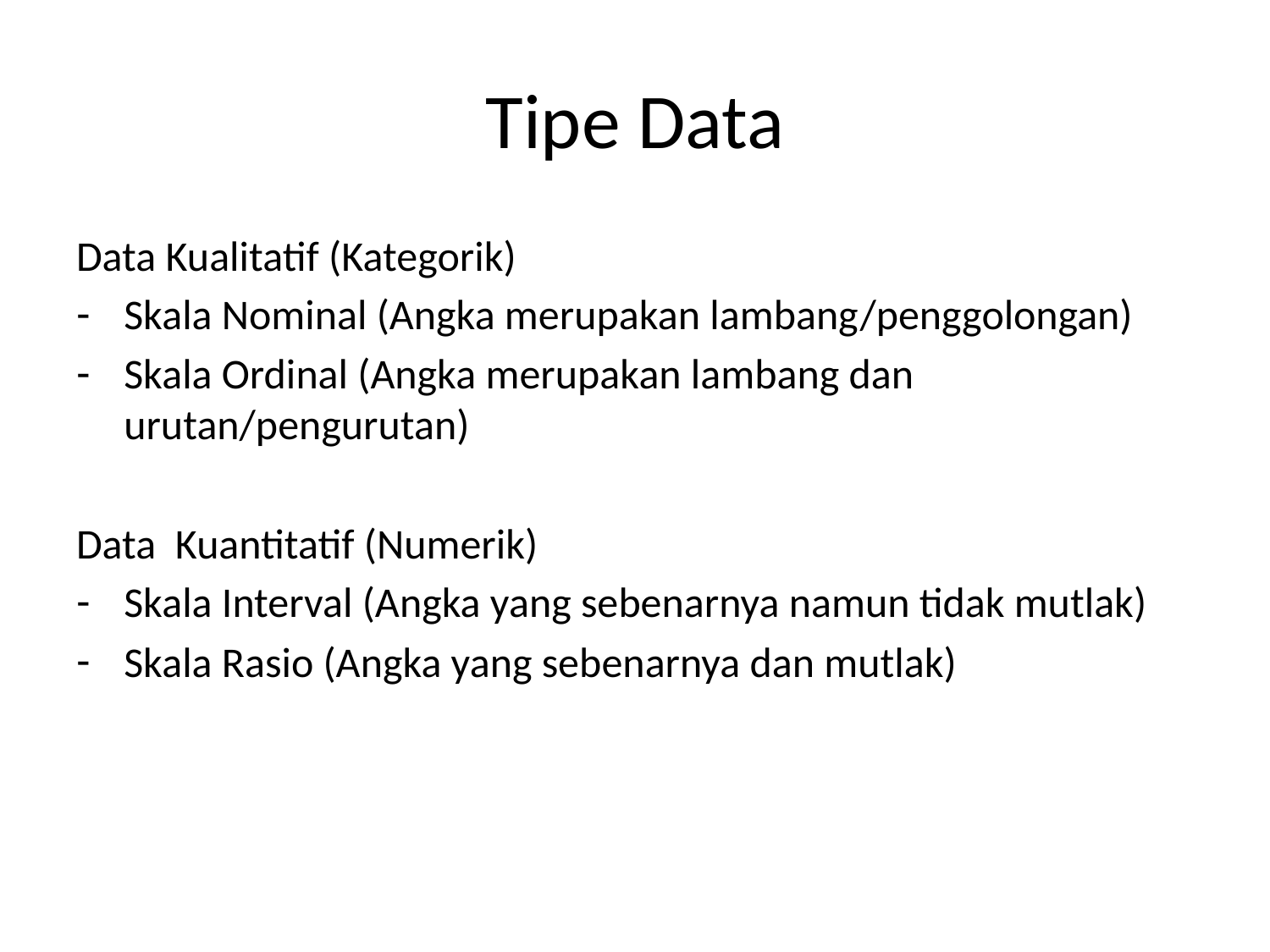

# Tipe Data
Data Kualitatif (Kategorik)
Skala Nominal (Angka merupakan lambang/penggolongan)
Skala Ordinal (Angka merupakan lambang dan urutan/pengurutan)

Data  Kuantitatif (Numerik)
Skala Interval (Angka yang sebenarnya namun tidak mutlak)
Skala Rasio (Angka yang sebenarnya dan mutlak)